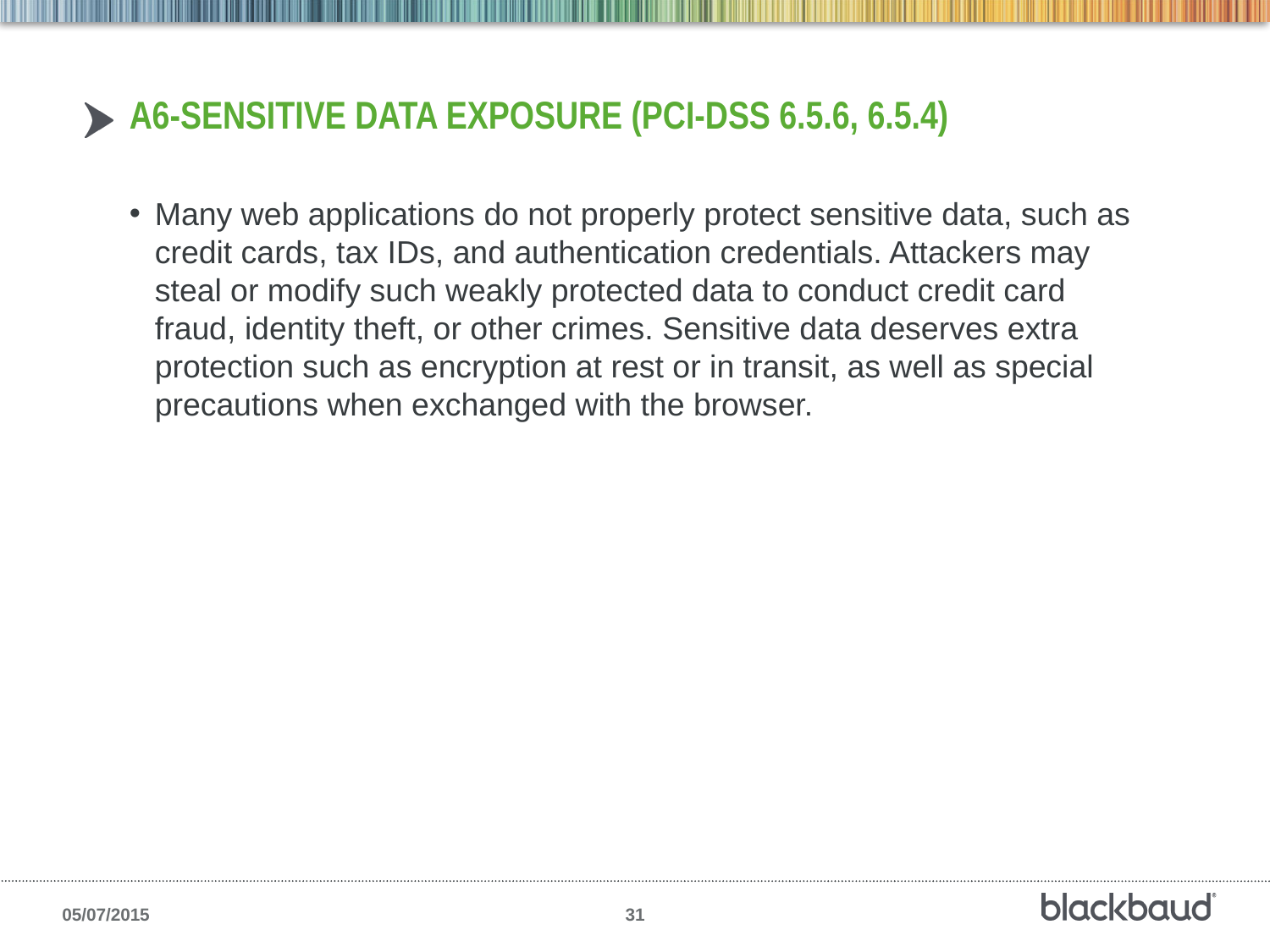

# A6-Sensitive Data Exposure (PCI-DSS 6.5.6, 6.5.4)
Many web applications do not properly protect sensitive data, such as credit cards, tax IDs, and authentication credentials. Attackers may steal or modify such weakly protected data to conduct credit card fraud, identity theft, or other crimes. Sensitive data deserves extra protection such as encryption at rest or in transit, as well as special precautions when exchanged with the browser.